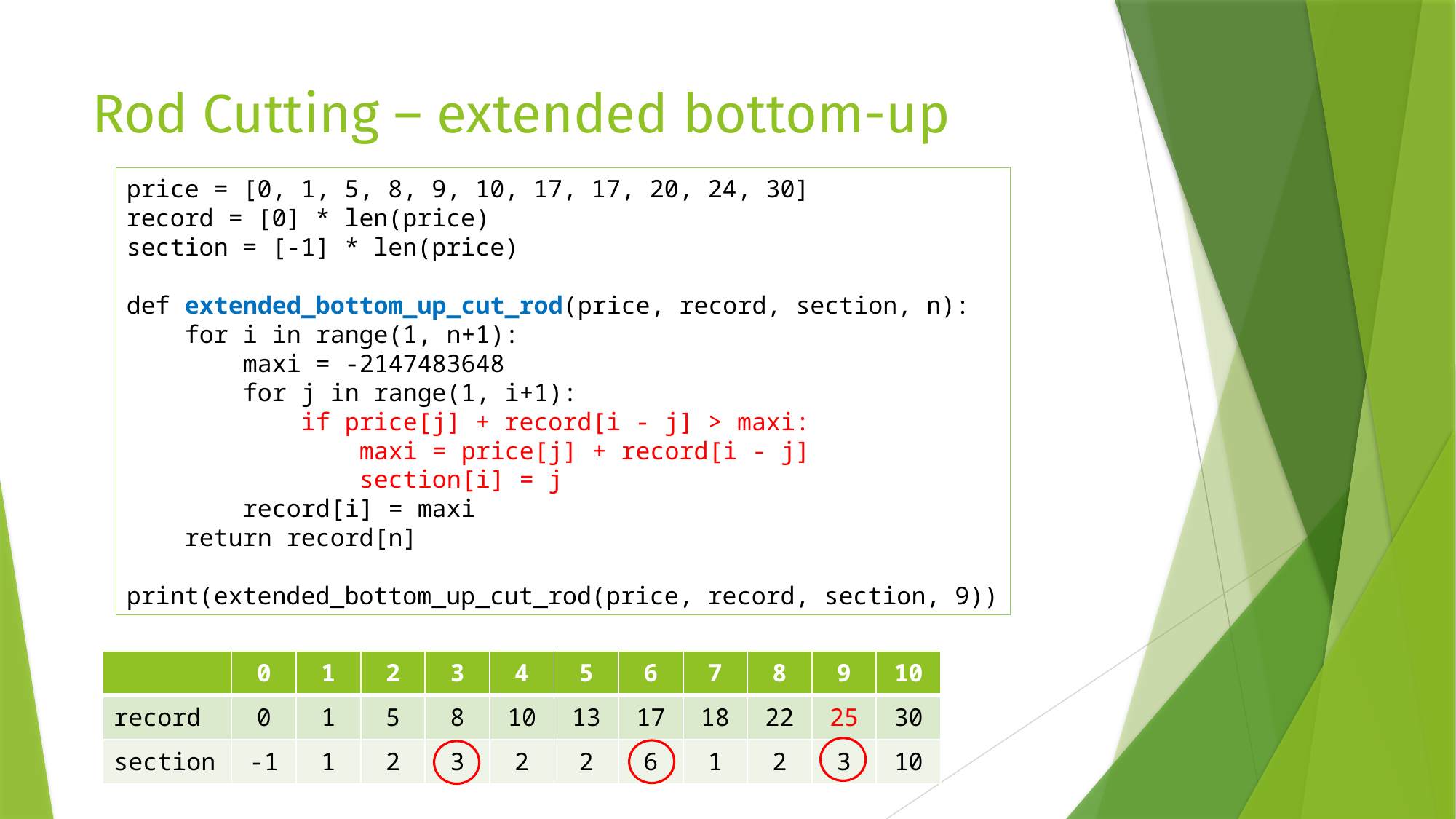

# Rod Cutting – extended bottom-up
price = [0, 1, 5, 8, 9, 10, 17, 17, 20, 24, 30]
record = [0] * len(price)
section = [-1] * len(price)

def extended_bottom_up_cut_rod(price, record, section, n):
    for i in range(1, n+1):
        maxi = -2147483648
        for j in range(1, i+1):
            if price[j] + record[i - j] > maxi:
                maxi = price[j] + record[i - j]
                section[i] = j
        record[i] = maxi
    return record[n]

print(extended_bottom_up_cut_rod(price, record, section, 9))
|  | 0 | 1 | 2 | 3 | 4 | 5 | 6 | 7 | 8 | 9 | 10 |
| --- | --- | --- | --- | --- | --- | --- | --- | --- | --- | --- | --- |
| record | 0 | 1 | 5 | 8 | 10 | 13 | 17 | 18 | 22 | 25 | 30 |
| section | -1 | 1 | 2 | 3 | 2 | 2 | 6 | 1 | 2 | 3 | 10 |